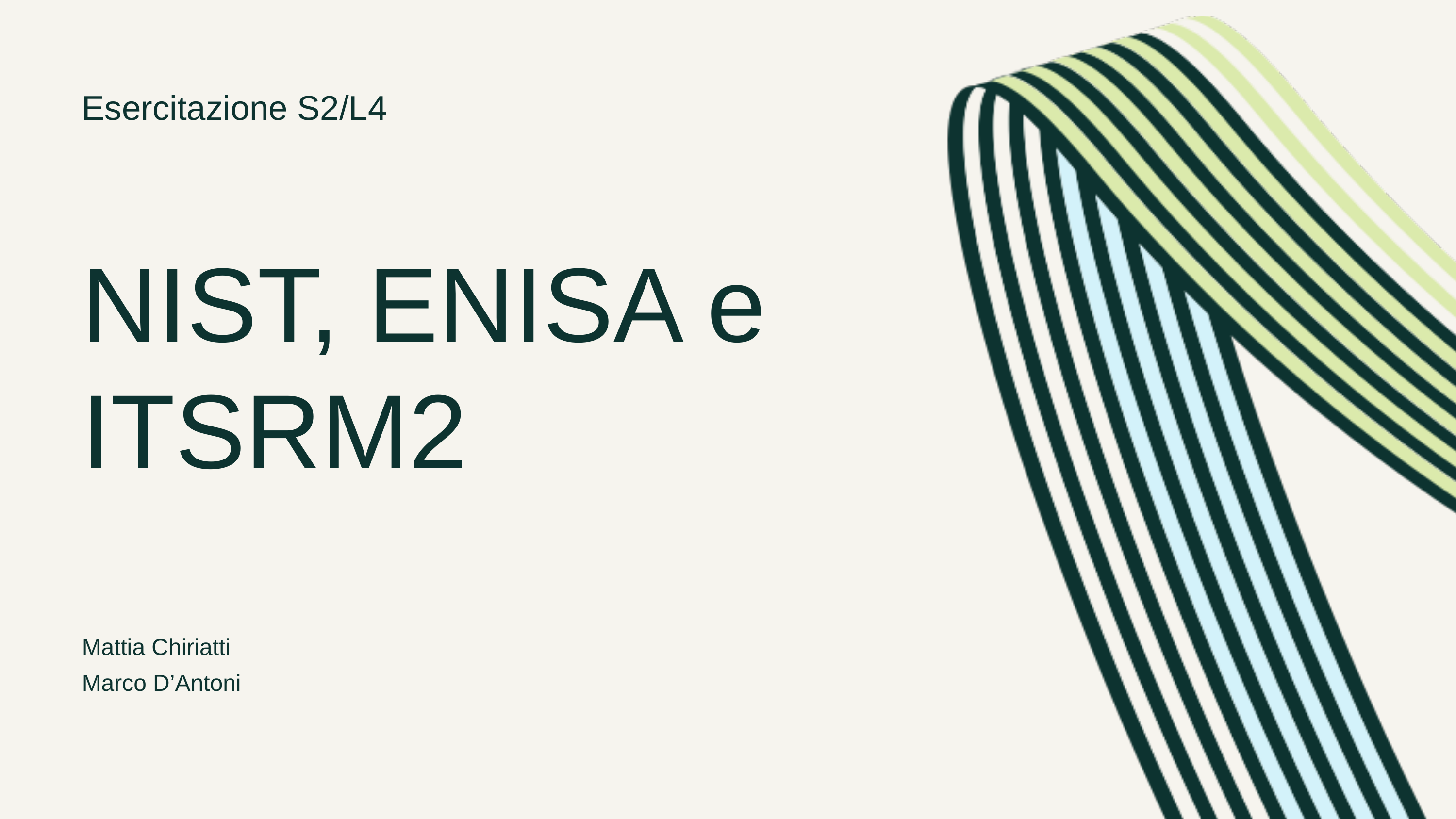

Esercitazione S2/L4
NIST, ENISA e
ITSRM2
Mattia Chiriatti
Marco D’Antoni